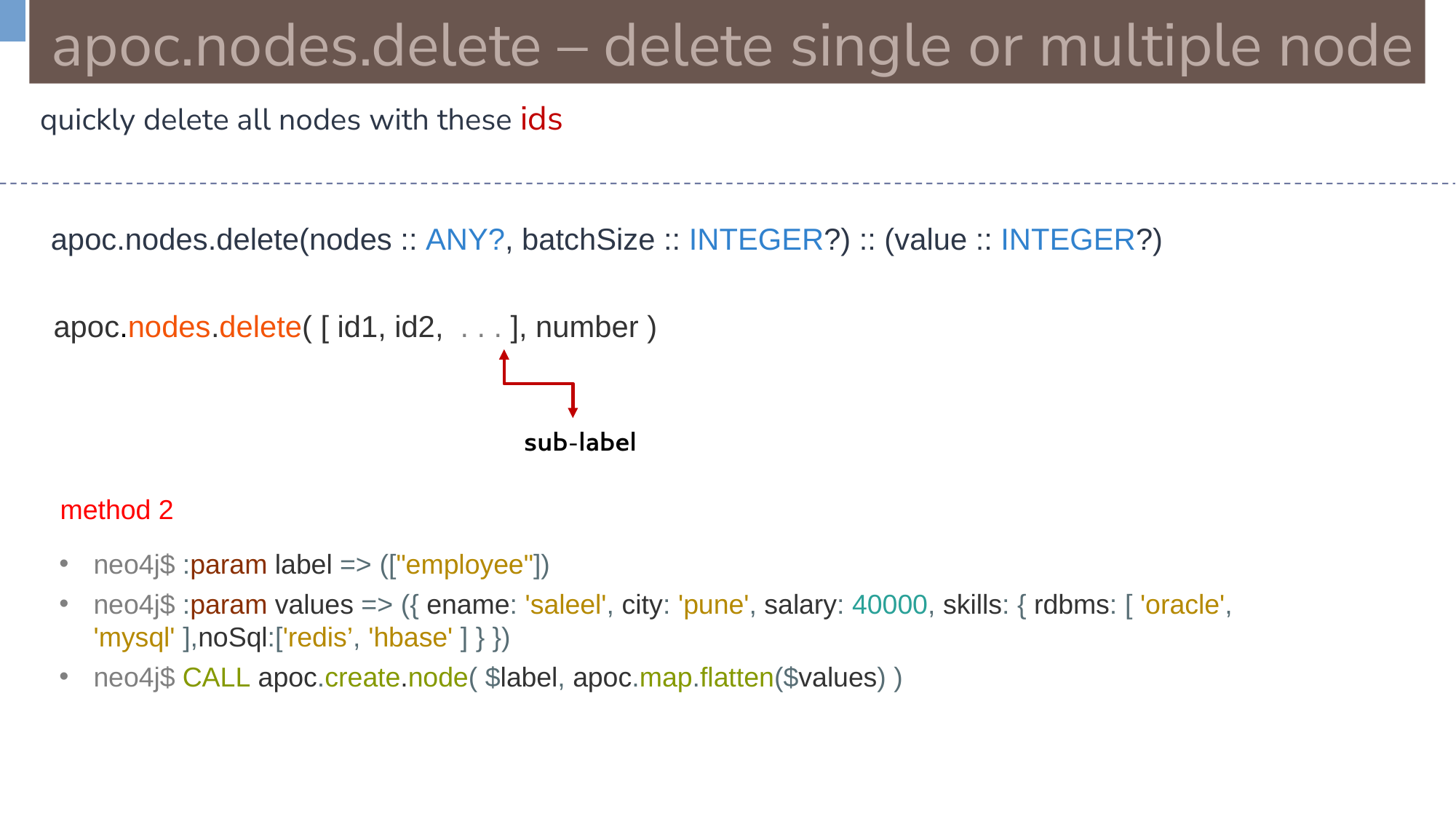

apoc.nodes.delete – delete single or multiple node
quickly delete all nodes with these ids

apoc.nodes.delete(nodes :: ANY?, batchSize :: INTEGER?) :: (value :: INTEGER?)
apoc.nodes.delete( [ id1, id2,  . . . ], number )
sub-label
method 2
neo4j$ :param label => (["employee"])

neo4j$ :param values => ({ ename: 'saleel', city: 'pune', salary: 40000, skills: { rdbms: [ 'oracle',  'mysql' ],noSql:['redis’, 'hbase' ] } })

neo4j$ CALL apoc.create.node( $label, apoc.map.flatten($values) )